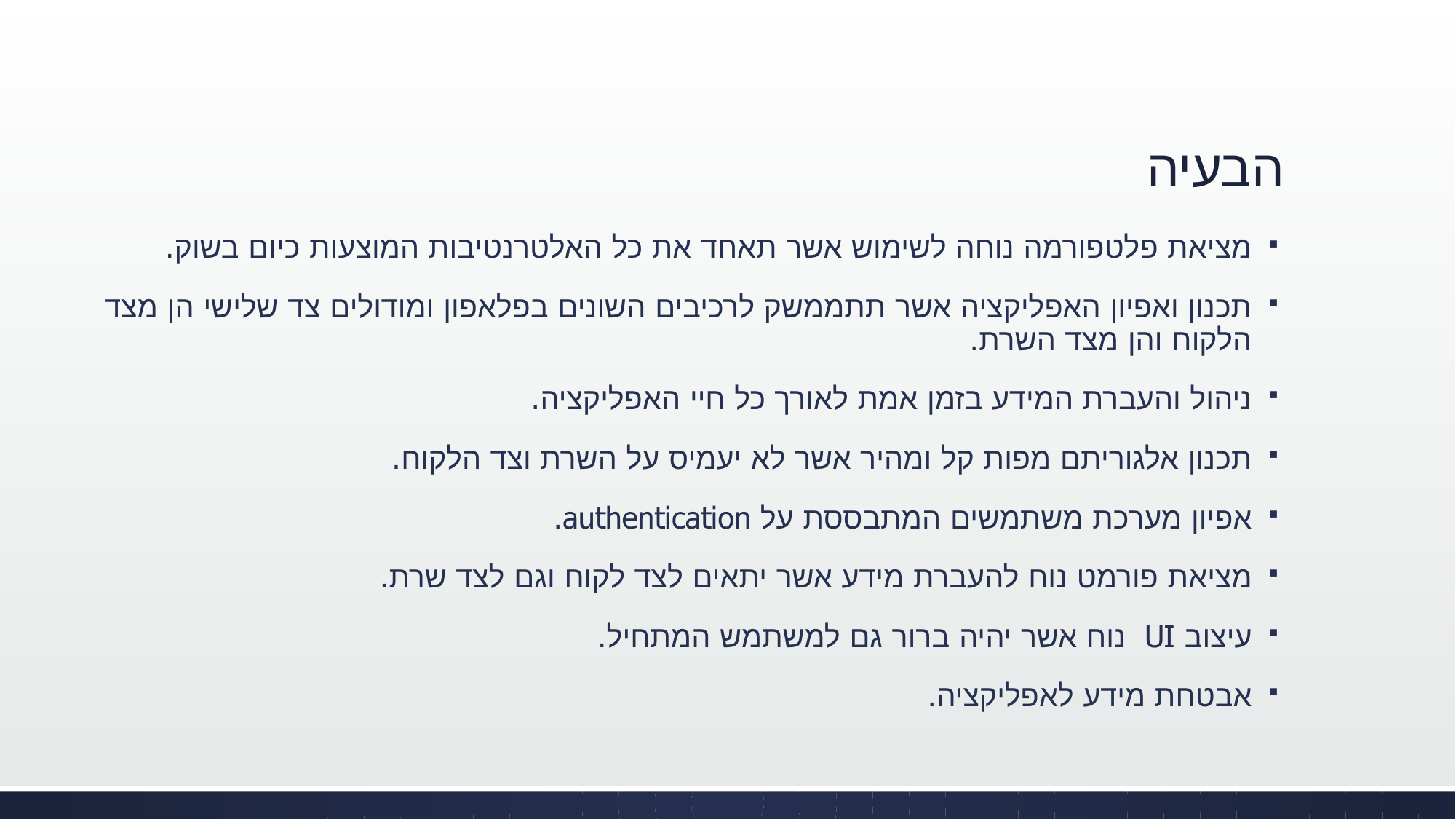

# הבעיה
מציאת פלטפורמה נוחה לשימוש אשר תאחד את כל האלטרנטיבות המוצעות כיום בשוק.
תכנון ואפיון האפליקציה אשר תתממשק לרכיבים השונים בפלאפון ומודולים צד שלישי הן מצד הלקוח והן מצד השרת.
ניהול והעברת המידע בזמן אמת לאורך כל חיי האפליקציה.
תכנון אלגוריתם מפות קל ומהיר אשר לא יעמיס על השרת וצד הלקוח.
אפיון מערכת משתמשים המתבססת על authentication.
מציאת פורמט נוח להעברת מידע אשר יתאים לצד לקוח וגם לצד שרת.
עיצוב UI  נוח אשר יהיה ברור גם למשתמש המתחיל.
אבטחת מידע לאפליקציה.